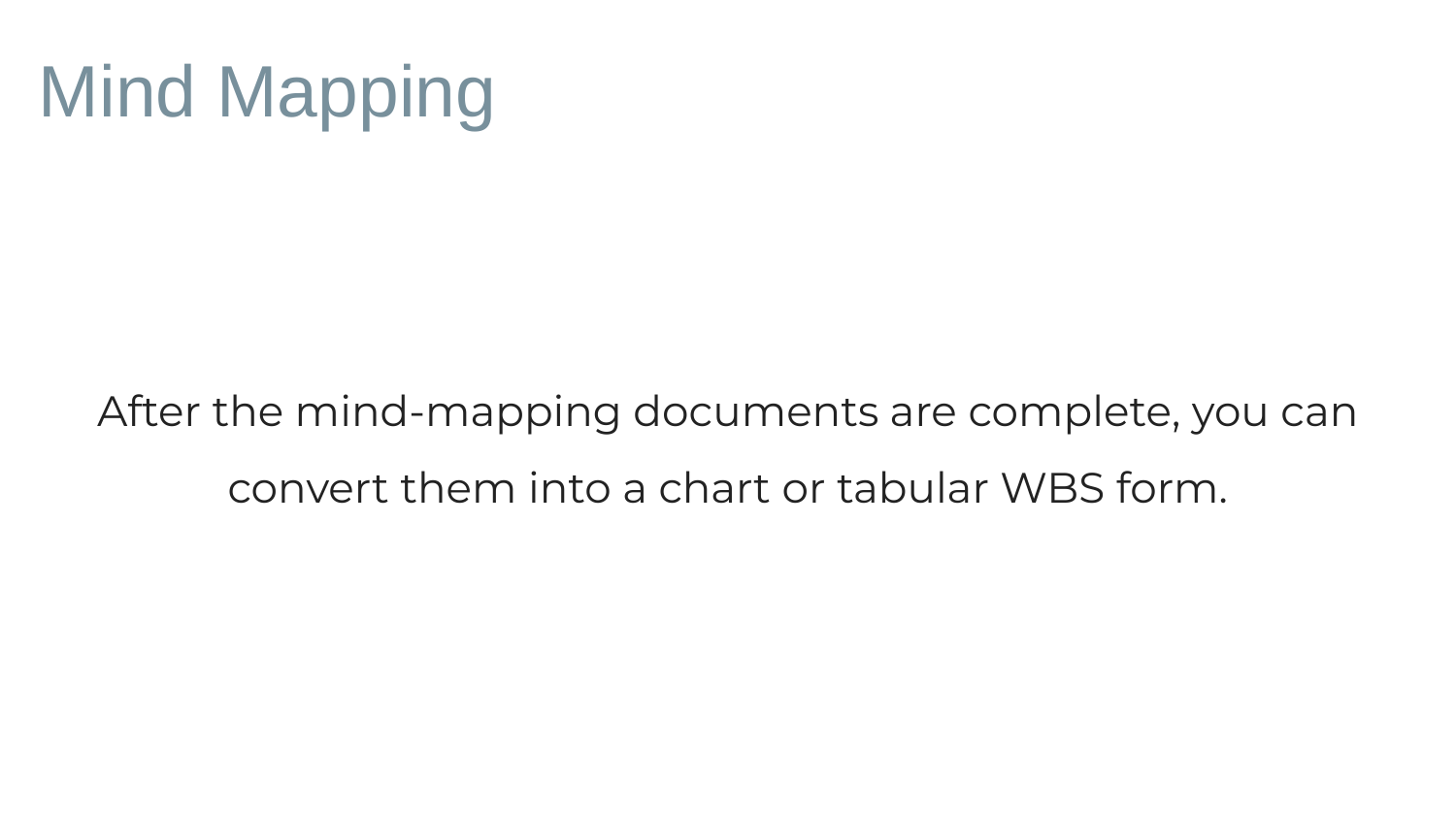

# Mind Mapping
After the mind-mapping documents are complete, you can convert them into a chart or tabular WBS form.